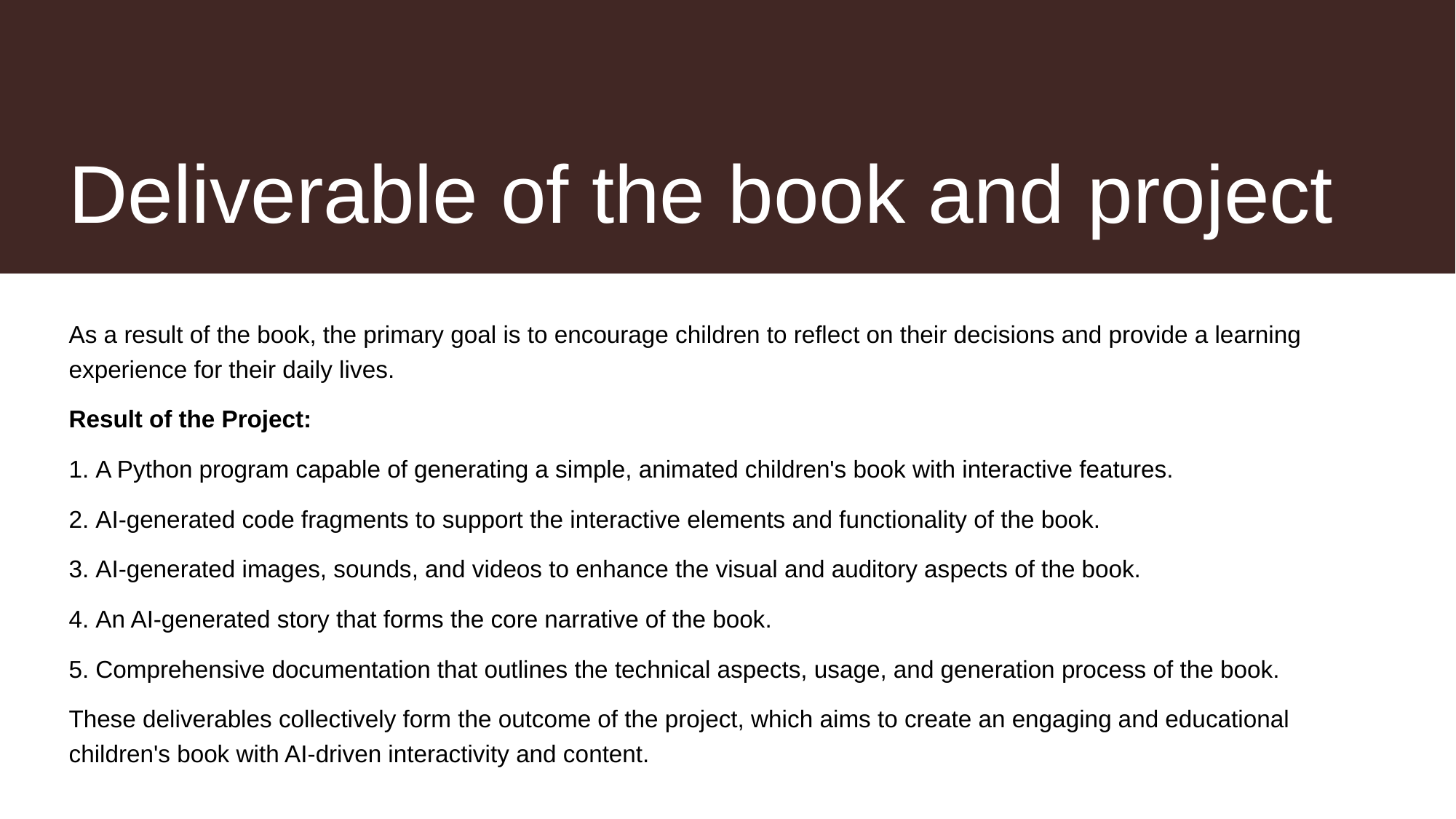

# Deliverable of the book and project
As a result of the book, the primary goal is to encourage children to reflect on their decisions and provide a learning experience for their daily lives.
Result of the Project:
 A Python program capable of generating a simple, animated children's book with interactive features.
 AI-generated code fragments to support the interactive elements and functionality of the book.
 AI-generated images, sounds, and videos to enhance the visual and auditory aspects of the book.
 An AI-generated story that forms the core narrative of the book.
 Comprehensive documentation that outlines the technical aspects, usage, and generation process of the book.
These deliverables collectively form the outcome of the project, which aims to create an engaging and educational children's book with AI-driven interactivity and content.